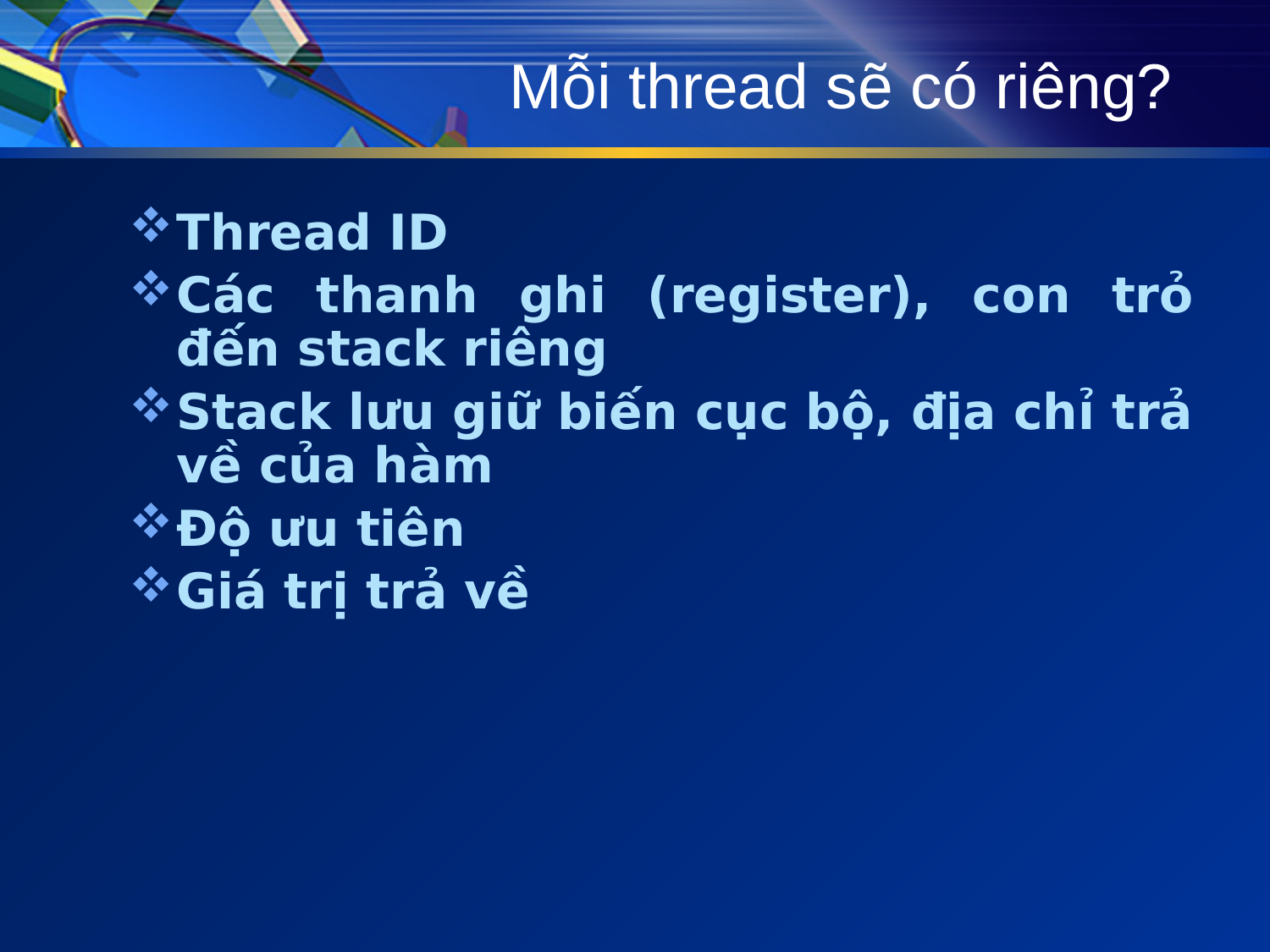

# Mỗi thread sẽ có riêng?
Thread ID
Các thanh ghi (register), con trỏ đến stack riêng
Stack lưu giữ biến cục bộ, địa chỉ trả về của hàm
Độ ưu tiên
Giá trị trả về